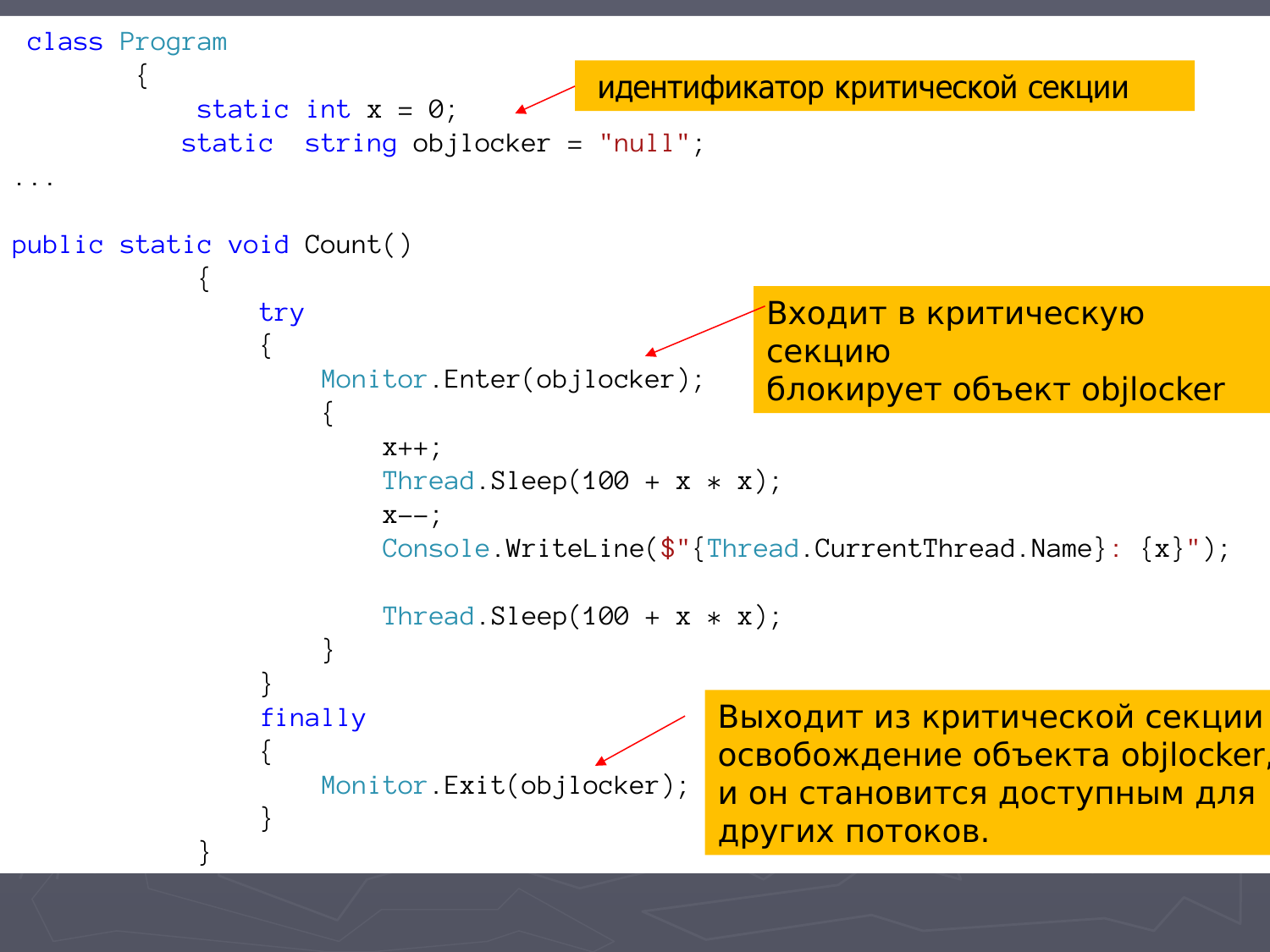

class Program
        {
            static int x = 0;
           static  string objlocker = "null";
...

public static void Count()
            {
                try
                {
                    Monitor.Enter(objlocker);
                    {
                        x++;
                        Thread.Sleep(100 + x * x);
                        x--;
                        Console.WriteLine($"{Thread.CurrentThread.Name}: {x}");

                        Thread.Sleep(100 + x * x);
                    }
                }
                finally
                {
                    Monitor.Exit(objlocker);
                }
            }
#
 идентификатор критической секции

Входит в критическую секцию
блокирует объект objlocker
Выходит из критической секции
освобождение объекта objlocker, и он становится доступным для других потоков.